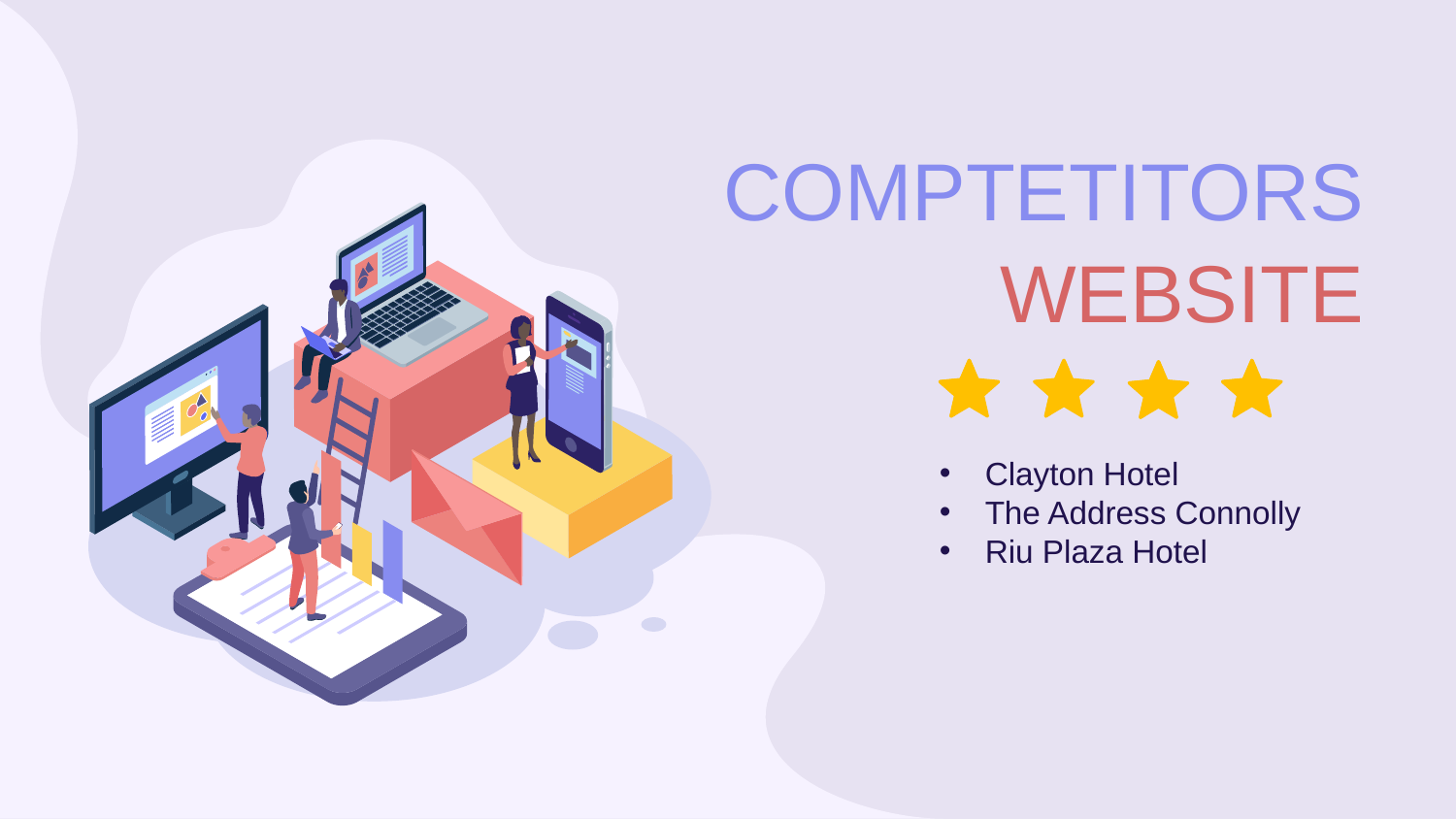

# COMPTETITORS WEBSITE

Clayton Hotel
The Address Connolly
Riu Plaza Hotel